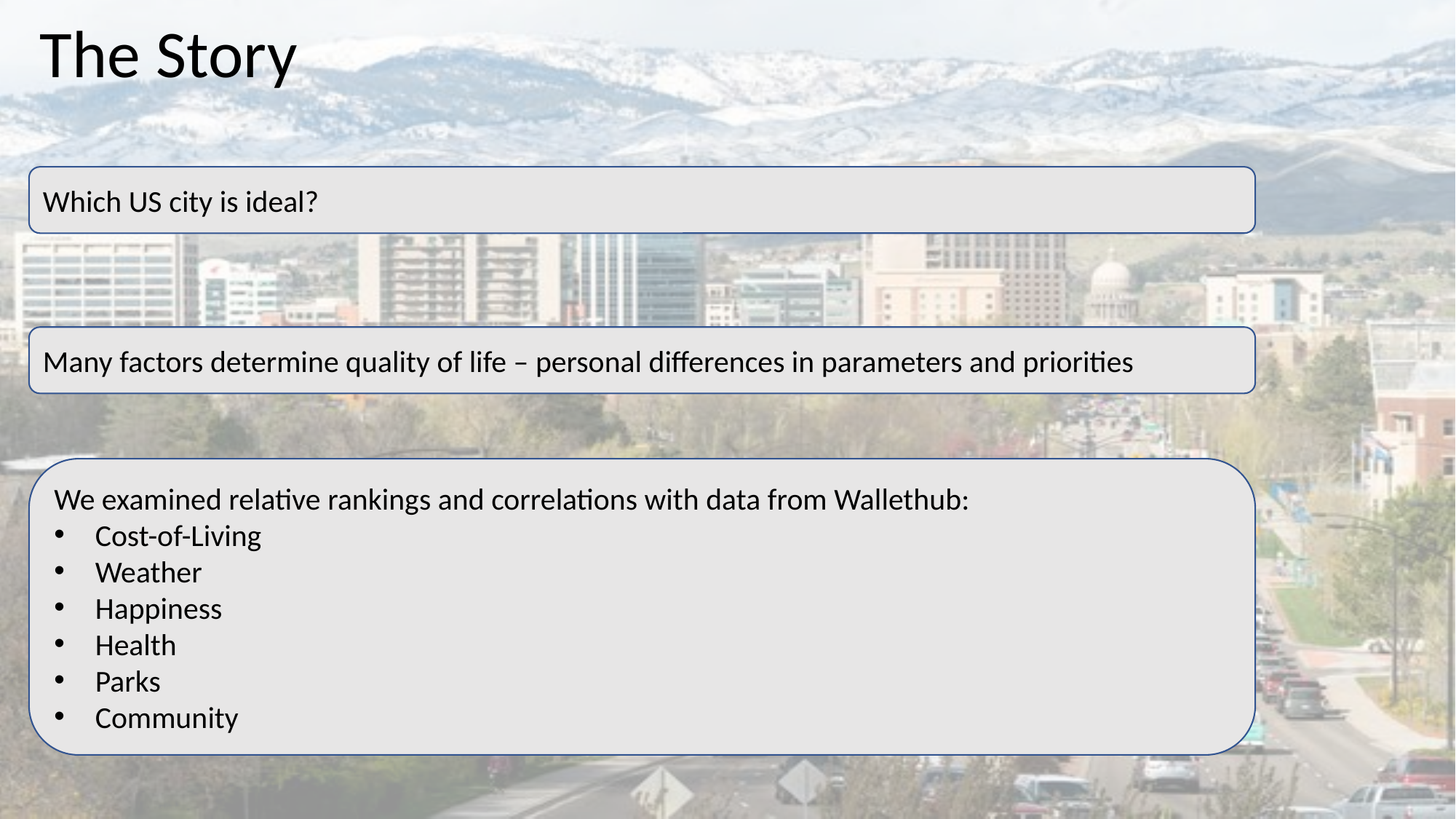

# The Story

Which US city is ideal?
Many factors determine quality of life – personal differences in parameters and priorities
We examined relative rankings and correlations with data from Wallethub:
Cost-of-Living
Weather
Happiness
Health
Parks
Community